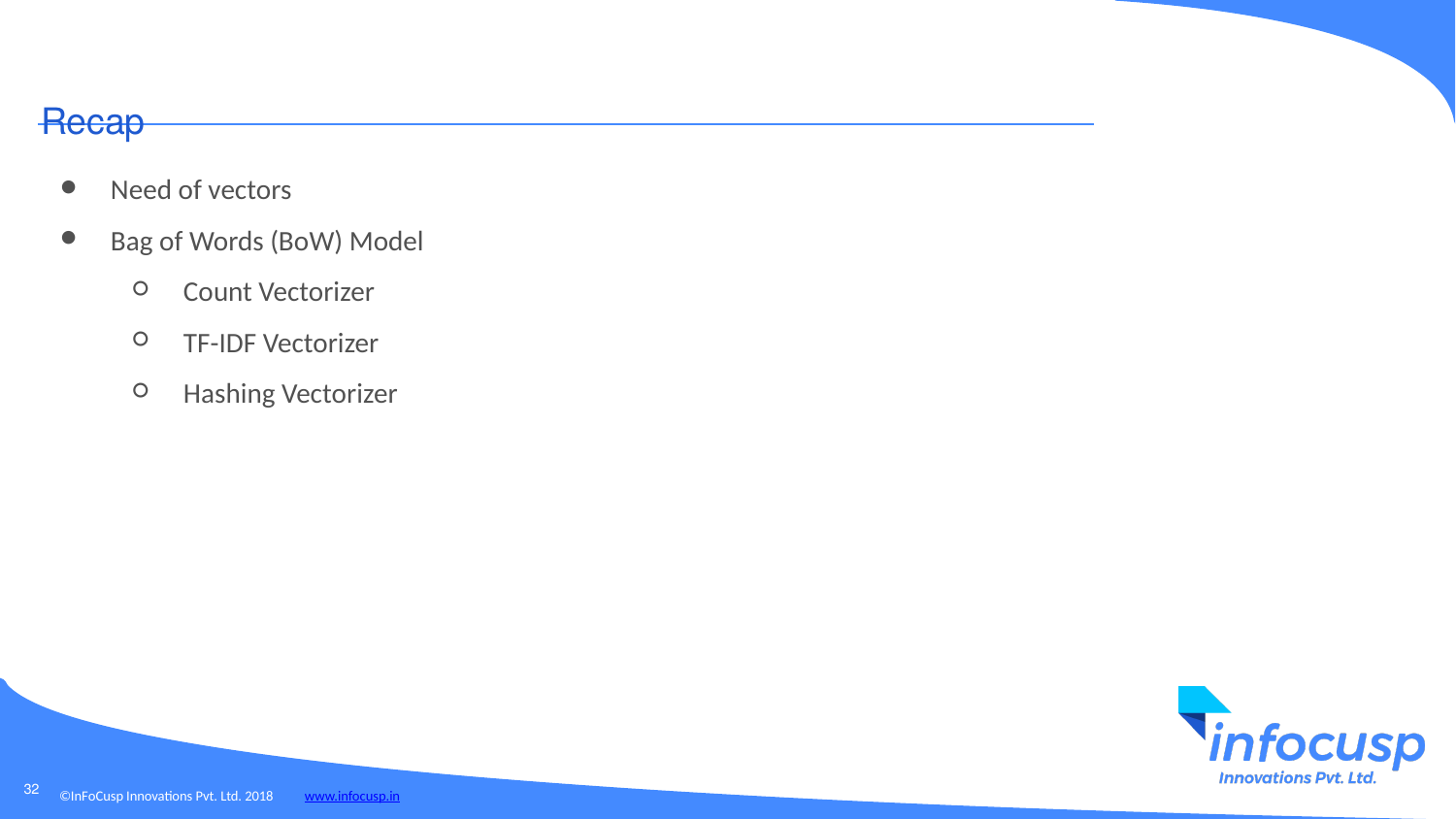

Recap
Need of vectors
Bag of Words (BoW) Model
Count Vectorizer
TF-IDF Vectorizer
Hashing Vectorizer
32